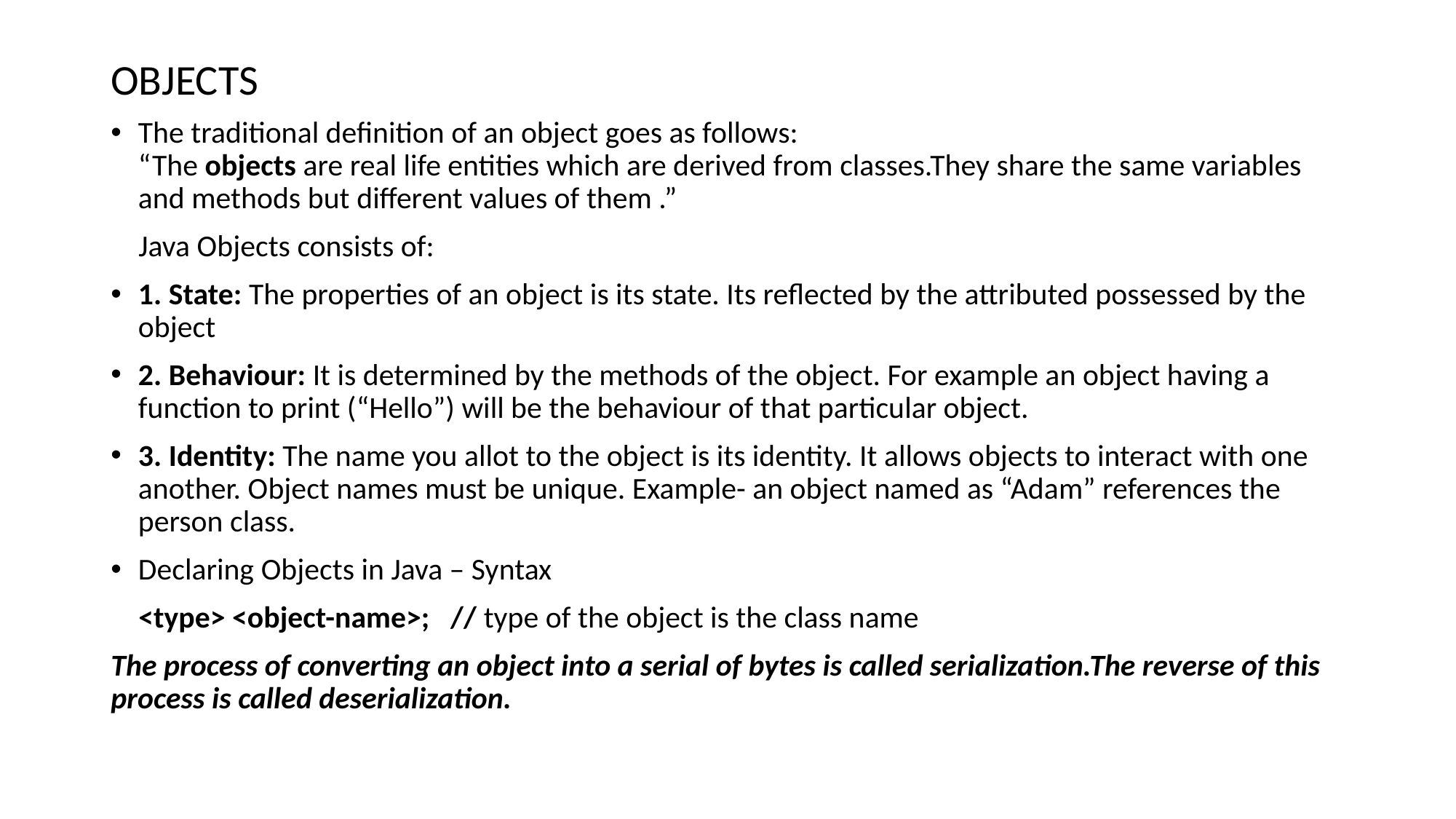

# OBJECTS
The traditional definition of an object goes as follows:
“The objects are real life entities which are derived from classes.They share the same variables and methods but different values of them .”
    Java Objects consists of:
1. State: The properties of an object is its state. Its reflected by the attributed possessed by the object
2. Behaviour: It is determined by the methods of the object. For example an object having a function to print (“Hello”) will be the behaviour of that particular object.
3. Identity: The name you allot to the object is its identity. It allows objects to interact with one another. Object names must be unique. Example- an object named as “Adam” references the person class.
Declaring Objects in Java – Syntax
    <type> <object-name>;   // type of the object is the class name
The process of converting an object into a serial of bytes is called serialization.The reverse of this process is called deserialization.